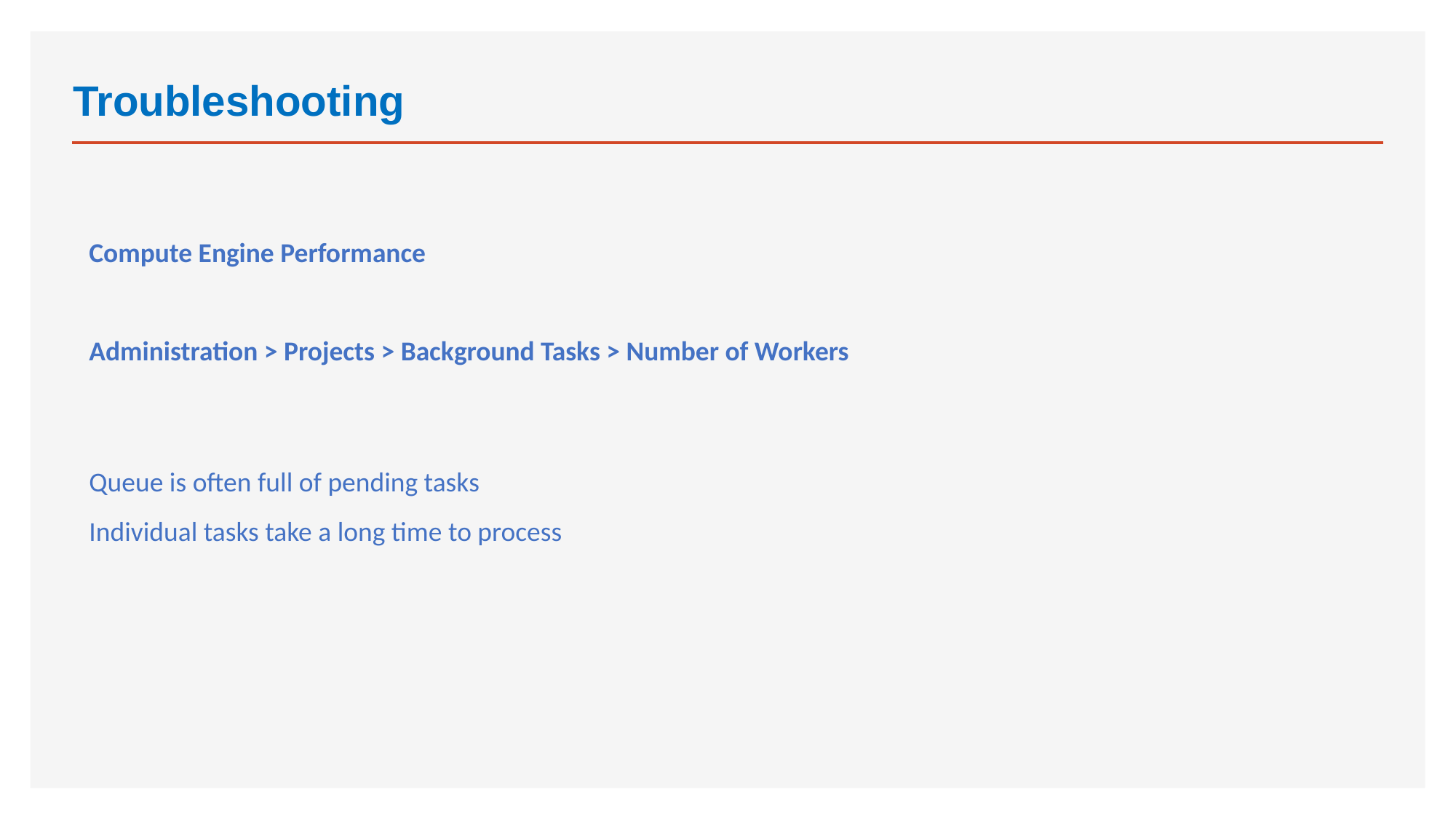

# Troubleshooting
Compute Engine Performance

Administration > Projects > Background Tasks > Number of Workers

Queue is often full of pending tasks
Individual tasks take a long time to process